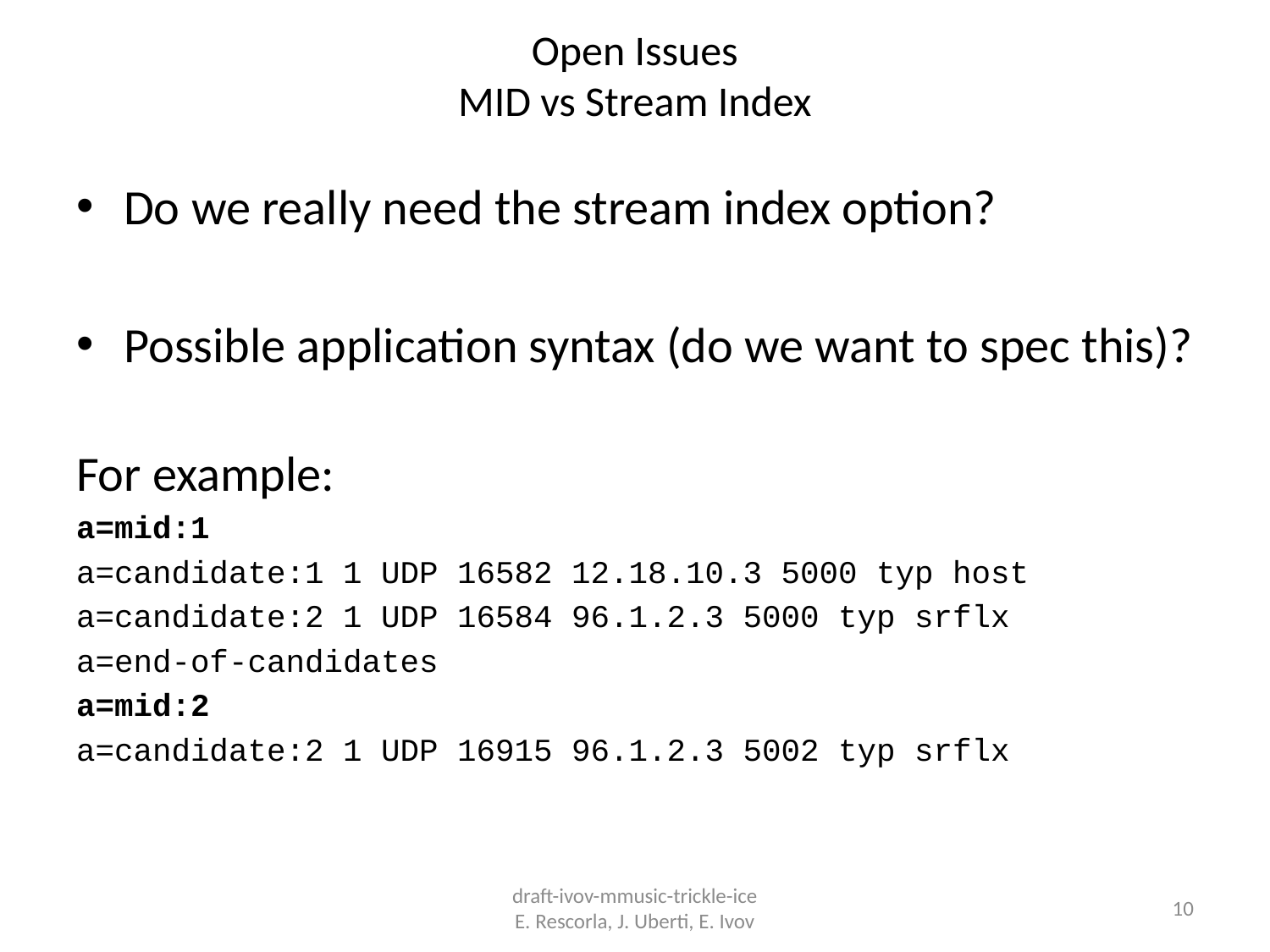

# Open Issues MID vs Stream Index
Do we really need the stream index option?

Possible application syntax (do we want to spec this)?
For example:
a=mid:1
a=candidate:1 1 UDP 16582 12.18.10.3 5000 typ host
a=candidate:2 1 UDP 16584 96.1.2.3 5000 typ srflx
a=end-of-candidates
a=mid:2
a=candidate:2 1 UDP 16915 96.1.2.3 5002 typ srflx

draft-ivov-mmusic-trickle-ice
E. Rescorla, J. Uberti, E. Ivov
10